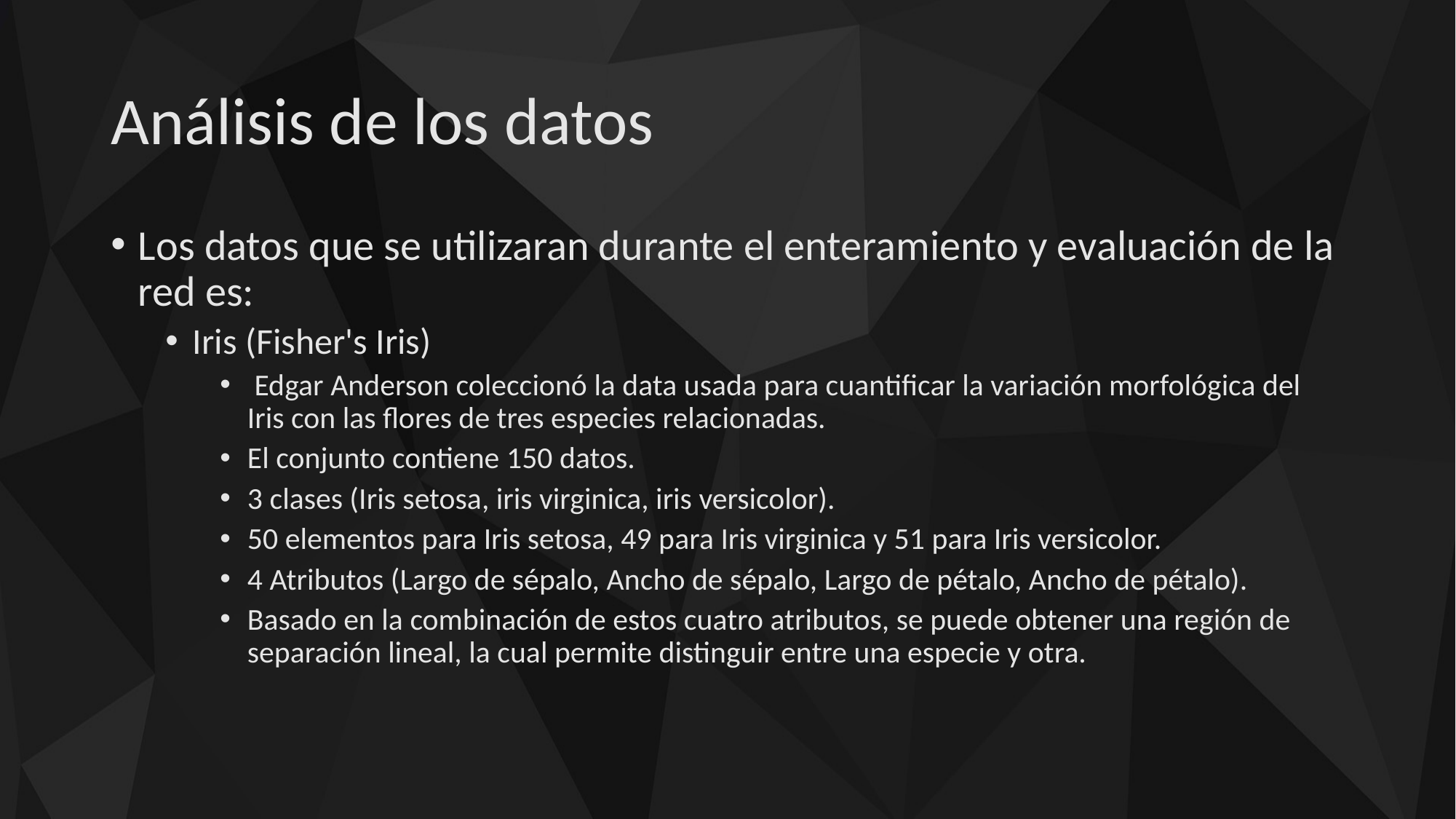

# Análisis de los datos
Los datos que se utilizaran durante el enteramiento y evaluación de la red es:
Iris (Fisher's Iris)
 Edgar Anderson coleccionó la data usada para cuantificar la variación morfológica del Iris con las flores de tres especies relacionadas.
El conjunto contiene 150 datos.
3 clases (Iris setosa, iris virginica, iris versicolor).
50 elementos para Iris setosa, 49 para Iris virginica y 51 para Iris versicolor.
4 Atributos (Largo de sépalo, Ancho de sépalo, Largo de pétalo, Ancho de pétalo).
Basado en la combinación de estos cuatro atributos, se puede obtener una región de separación lineal, la cual permite distinguir entre una especie y otra.